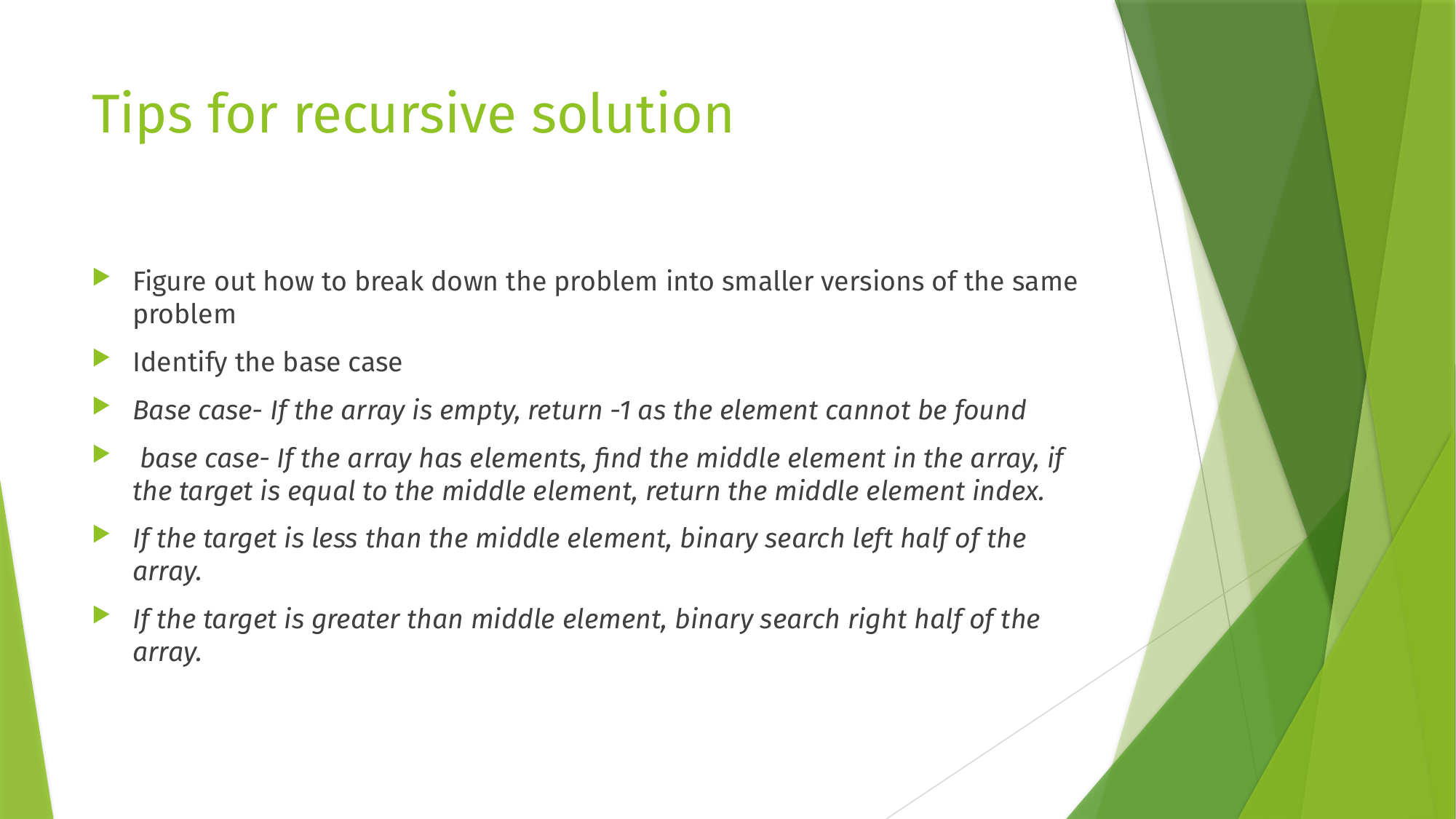

# Tips for recursive solution
Figure out how to break down the problem into smaller versions of the same problem
Identify the base case
Base case- If the array is empty, return -1 as the element cannot be found
 base case- If the array has elements, find the middle element in the array, if the target is equal to the middle element, return the middle element index.
If the target is less than the middle element, binary search left half of the array.
If the target is greater than middle element, binary search right half of the array.